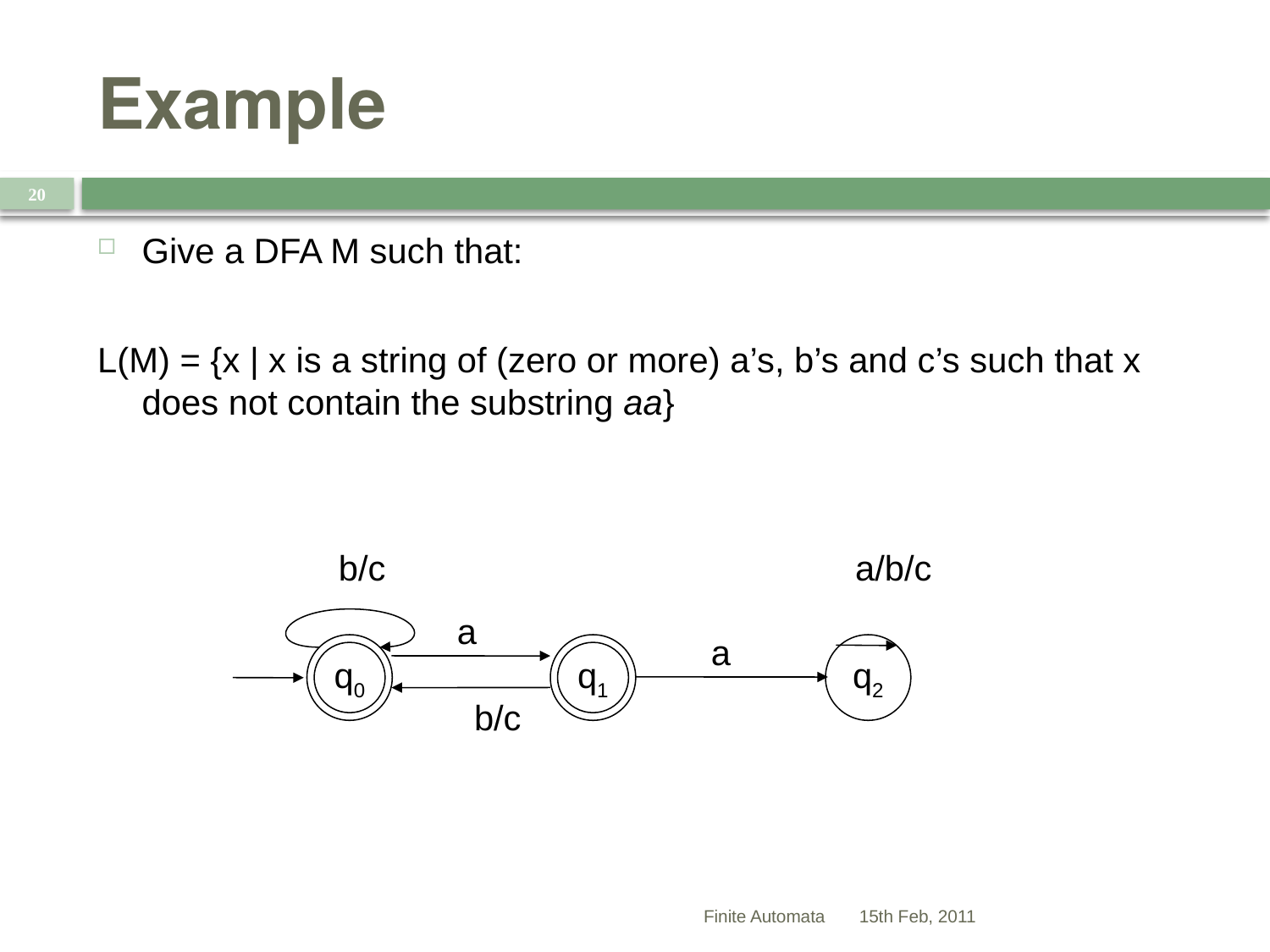

# Example
20
Give a DFA M such that:

L(M) = {x | x is a string of (zero or more) a’s, b’s and c’s such that x does not contain the substring aa}
b/c
a/b/c
a
a

q0

q1
q2

b/c
Finite Automata
15th Feb, 2011